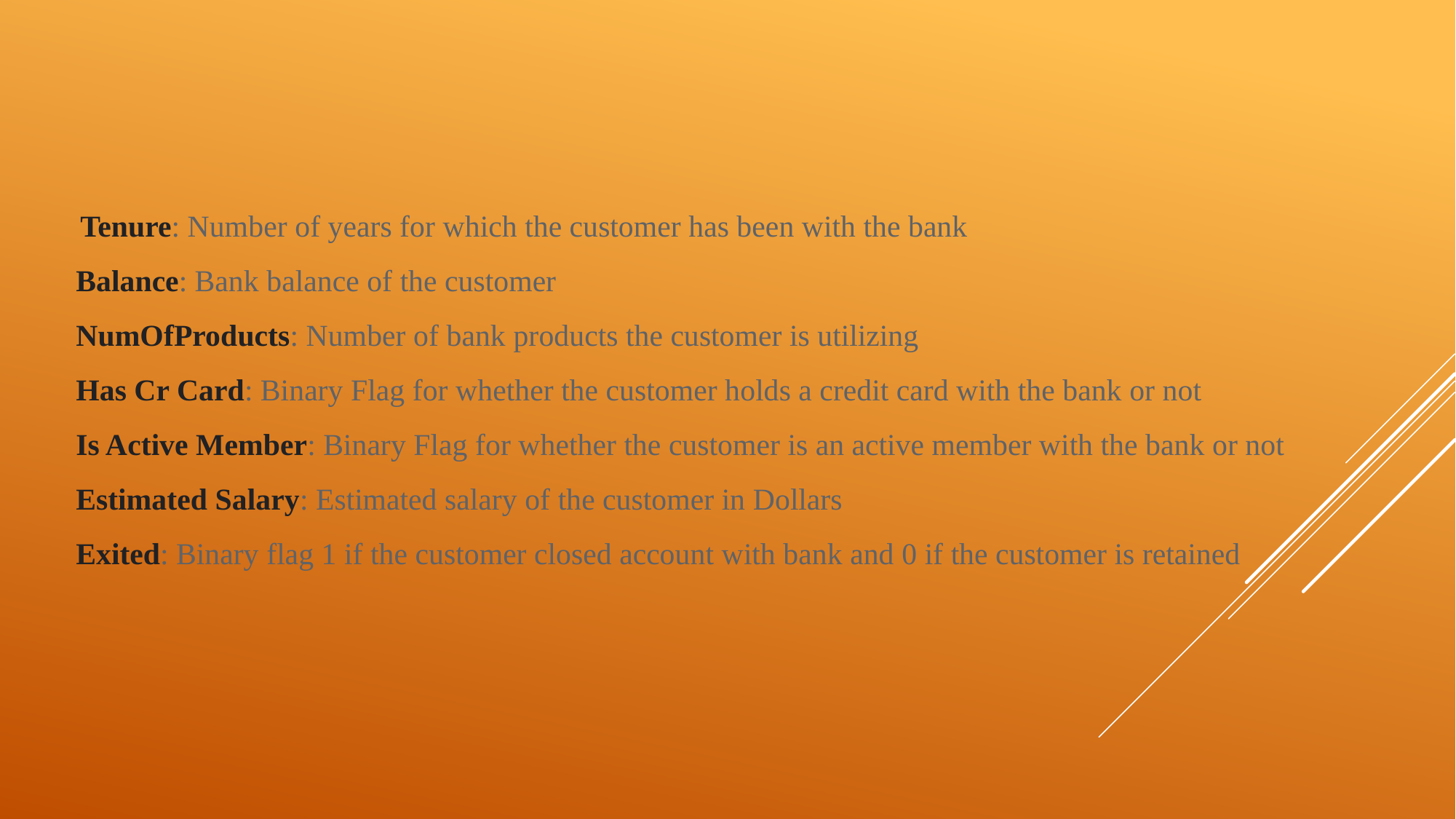

Tenure: Number of years for which the customer has been with the bank
   Balance: Bank balance of the customer
   NumOfProducts: Number of bank products the customer is utilizing
   Has Cr Card: Binary Flag for whether the customer holds a credit card with the bank or not
   Is Active Member: Binary Flag for whether the customer is an active member with the bank or not
   Estimated Salary: Estimated salary of the customer in Dollars
   Exited: Binary flag 1 if the customer closed account with bank and 0 if the customer is retained